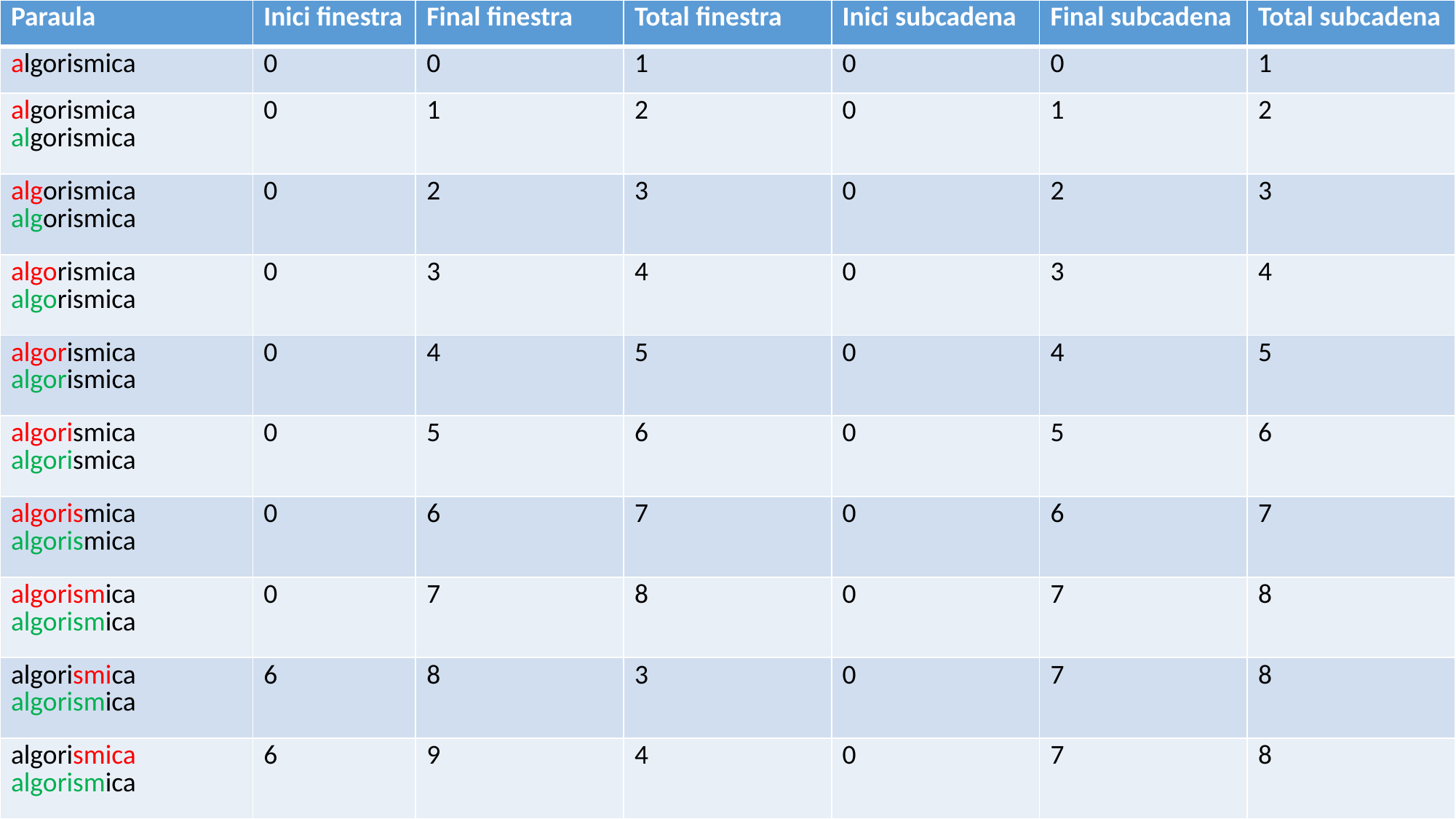

| Paraula | Inici finestra | Final finestra | Total finestra | Inici subcadena | Final subcadena | Total subcadena |
| --- | --- | --- | --- | --- | --- | --- |
| algorismica | 0 | 0 | 1 | 0 | 0 | 1 |
| algorismica algorismica | 0 | 1 | 2 | 0 | 1 | 2 |
| algorismica algorismica | 0 | 2 | 3 | 0 | 2 | 3 |
| algorismica algorismica | 0 | 3 | 4 | 0 | 3 | 4 |
| algorismica algorismica | 0 | 4 | 5 | 0 | 4 | 5 |
| algorismica algorismica | 0 | 5 | 6 | 0 | 5 | 6 |
| algorismica algorismica | 0 | 6 | 7 | 0 | 6 | 7 |
| algorismica algorismica | 0 | 7 | 8 | 0 | 7 | 8 |
| algorismica algorismica | 6 | 8 | 3 | 0 | 7 | 8 |
| algorismica algorismica | 6 | 9 | 4 | 0 | 7 | 8 |